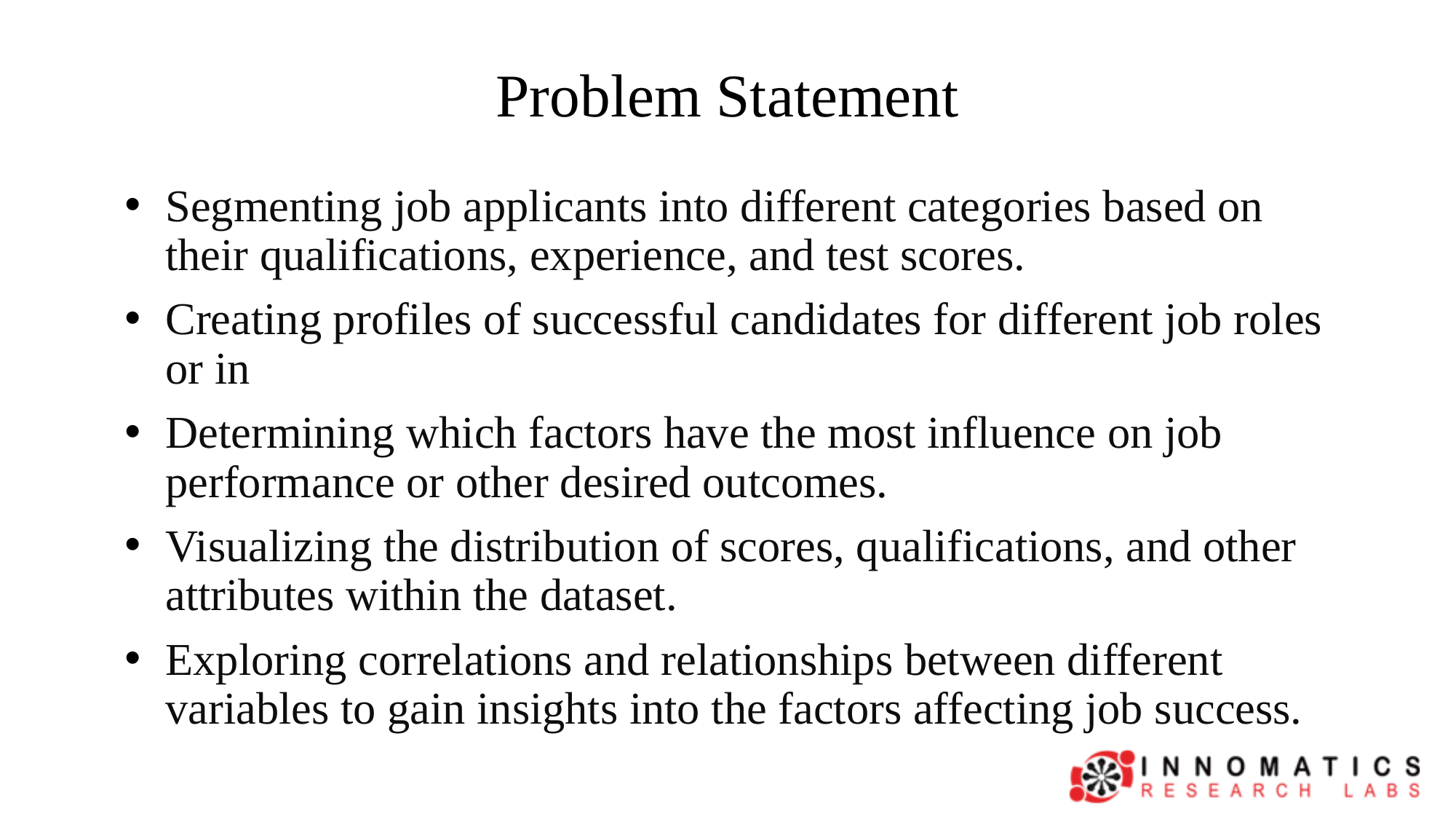

# Problem Statement
Segmenting job applicants into different categories based on their qualifications, experience, and test scores.
Creating profiles of successful candidates for different job roles or in
Determining which factors have the most influence on job performance or other desired outcomes.
Visualizing the distribution of scores, qualifications, and other attributes within the dataset.
Exploring correlations and relationships between different variables to gain insights into the factors affecting job success.